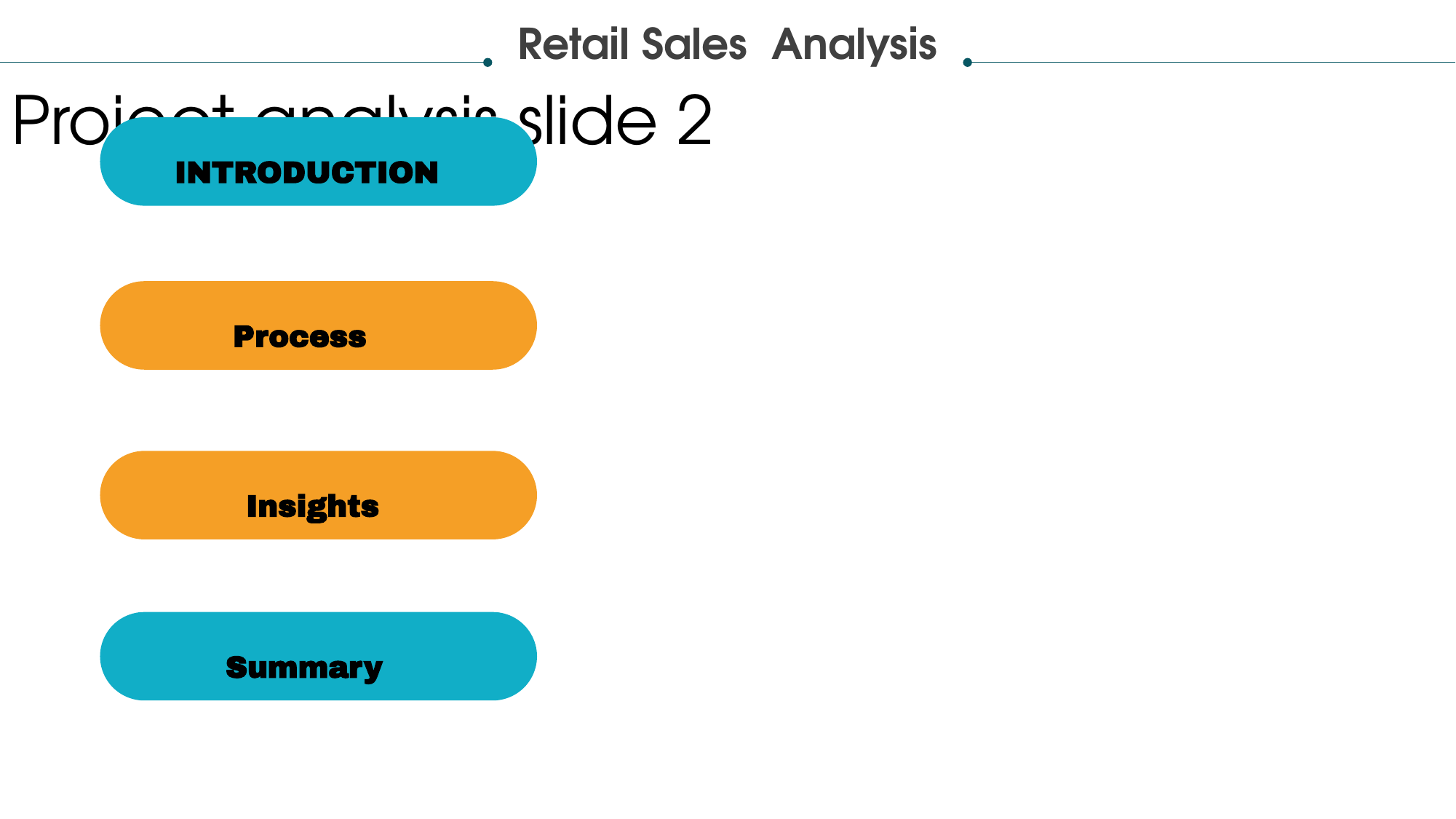

Retail Sales  Analysis
Project analysis slide 2
     INTRODUCTION
Process
            Insights
          Summary